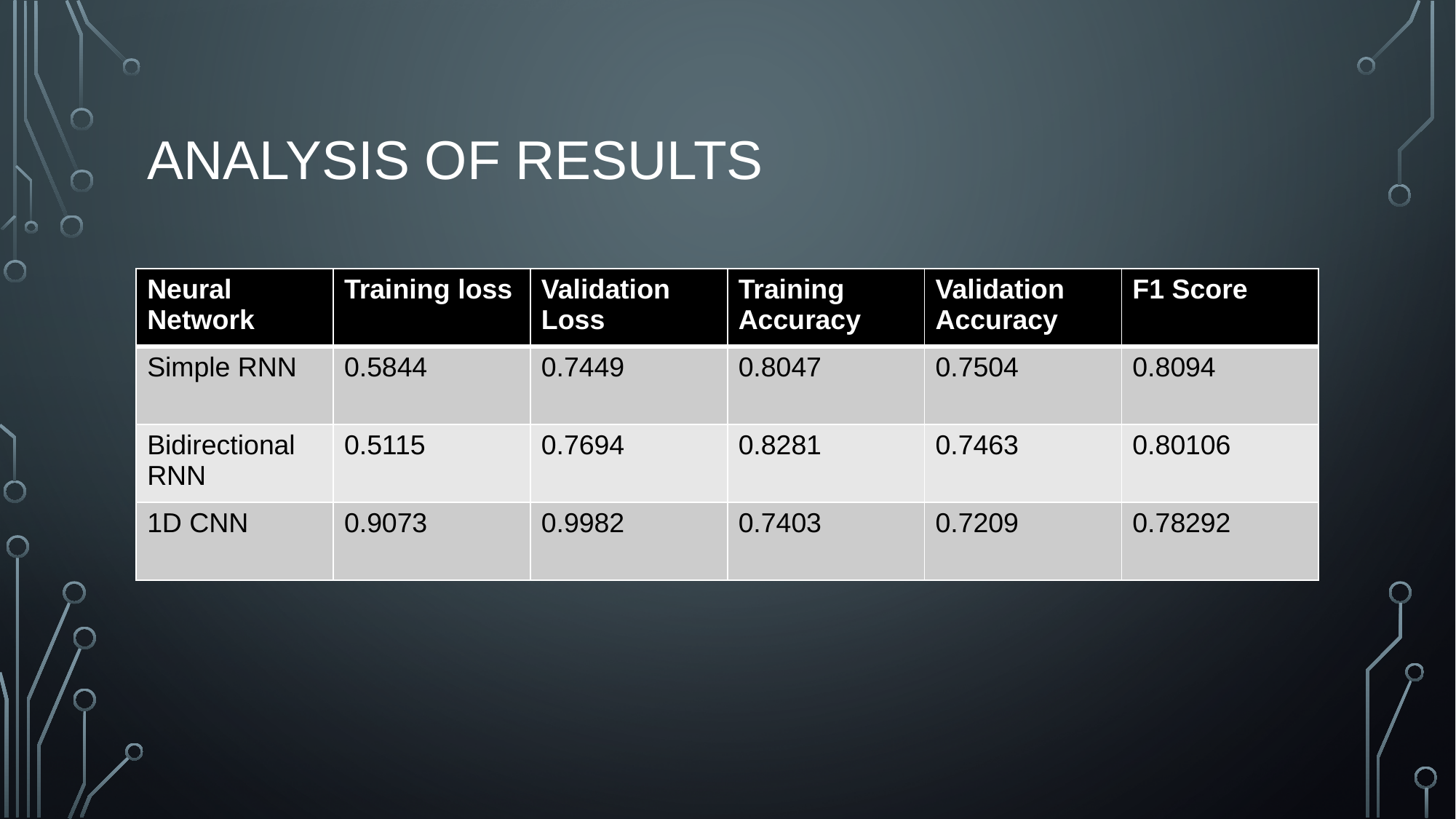

# Analysis of Results
| Neural Network | Training loss | Validation Loss | Training Accuracy | Validation Accuracy | F1 Score |
| --- | --- | --- | --- | --- | --- |
| Simple RNN | 0.5844 | 0.7449 | 0.8047 | 0.7504 | 0.8094 |
| Bidirectional RNN | 0.5115 | 0.7694 | 0.8281 | 0.7463 | 0.80106 |
| 1D CNN | 0.9073 | 0.9982 | 0.7403 | 0.7209 | 0.78292 |